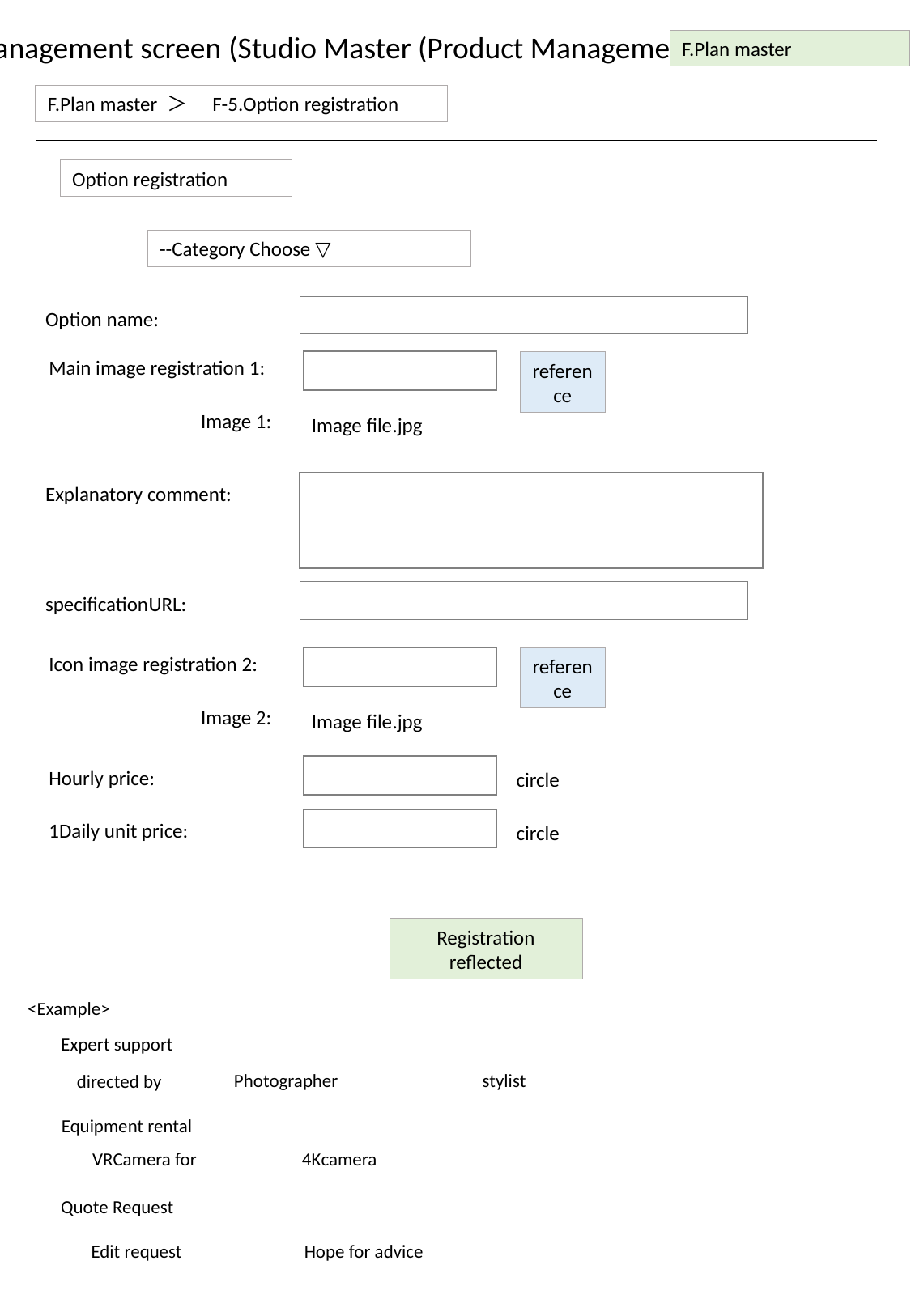

Management screen (Studio Master (Product Management))
F.Plan master
F.Plan master ＞　F-5.Option registration
Option registration
--Category Choose ▽

Option name:
Main image registration 1:

reference
Image 1:
Image file.jpg

Explanatory comment:

specificationURL:
Icon image registration 2:

reference
Image 2:
Image file.jpg

Hourly price:
circle

1Daily unit price:
circle
Registration reflected
<Example>
Expert support
Photographer
stylist
directed by
Equipment rental
VRCamera for
4Kcamera
Quote Request
Edit request
Hope for advice